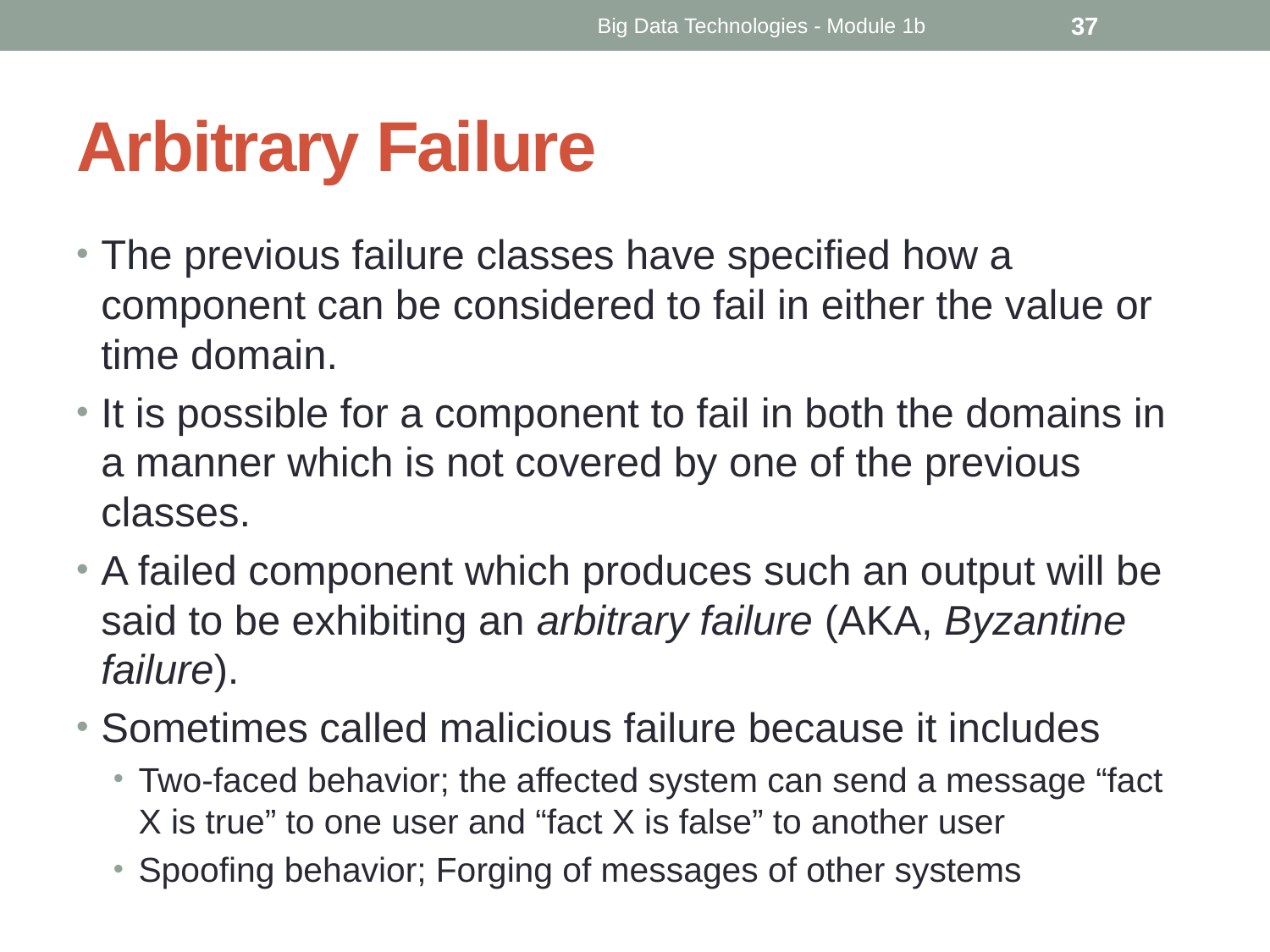

Big Data Technologies - Module 1b
37
# Arbitrary Failure
The previous failure classes have specified how a component can be considered to fail in either the value or time domain.
It is possible for a component to fail in both the domains in a manner which is not covered by one of the previous classes.
A failed component which produces such an output will be said to be exhibiting an arbitrary failure (AKA, Byzantine failure).
Sometimes called malicious failure because it includes
Two-faced behavior; the affected system can send a message “fact X is true” to one user and “fact X is false” to another user
Spoofing behavior; Forging of messages of other systems